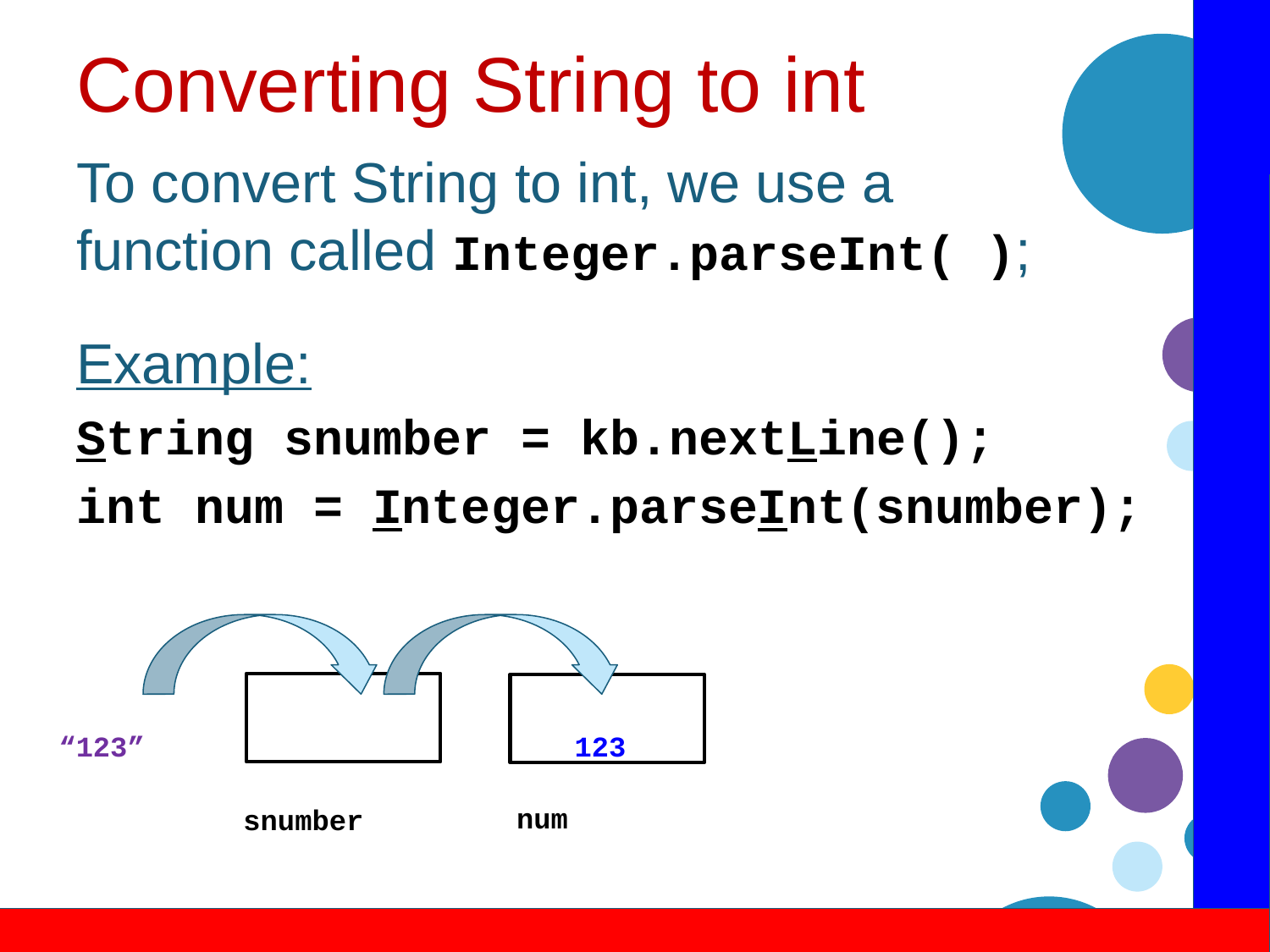

# Converting String to int
To convert String to int, we use a
function called Integer.parseInt( );

Example:
String snumber = kb.nextLine();
int num = Integer.parseInt(snumber);

123
“123”
num
snumber